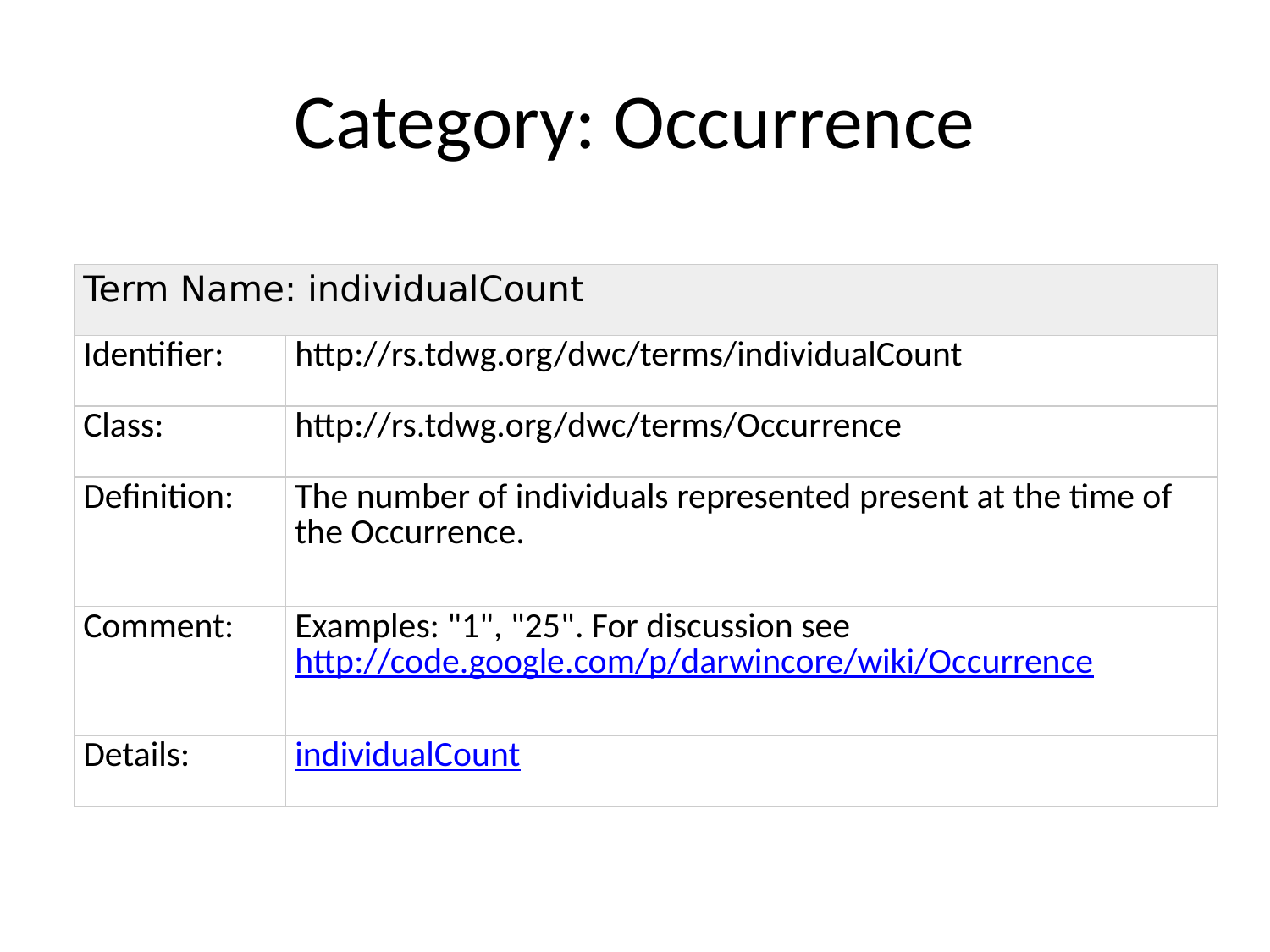

# Category: Occurrence
| Term Name: individualCount |  |
| --- | --- |
| Identifier: | http://rs.tdwg.org/dwc/terms/individualCount |
| Class: | http://rs.tdwg.org/dwc/terms/Occurrence |
| Definition: | The number of individuals represented present at the time of the Occurrence. |
| Comment: | Examples: "1", "25". For discussion see http://code.google.com/p/darwincore/wiki/Occurrence |
| Details: | individualCount |